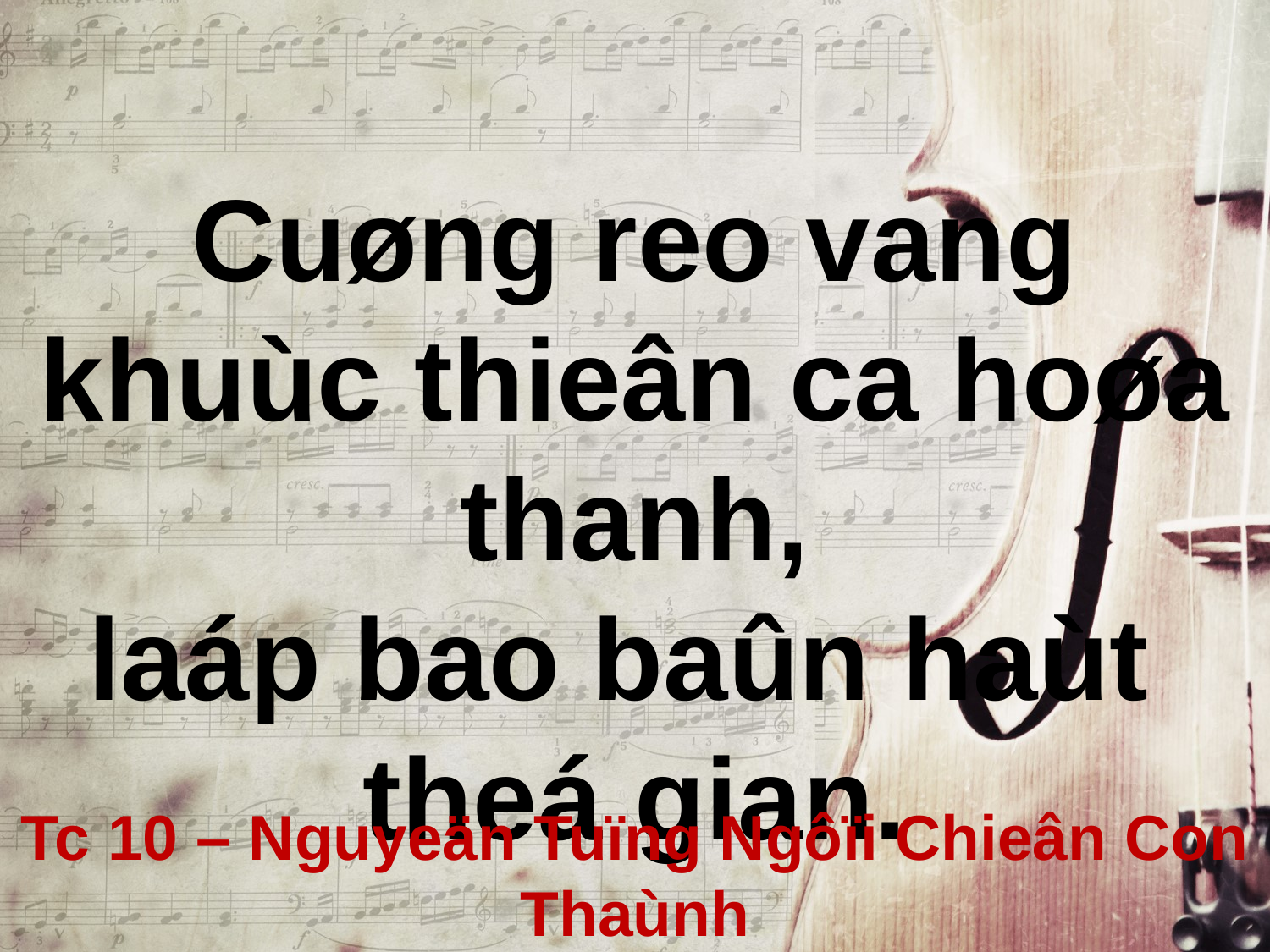

Cuøng reo vang khuùc thieân ca hoøa thanh,
laáp bao baûn haùt
theá gian.
Tc 10 – Nguyeän Tuïng Ngôïi Chieân Con Thaùnh